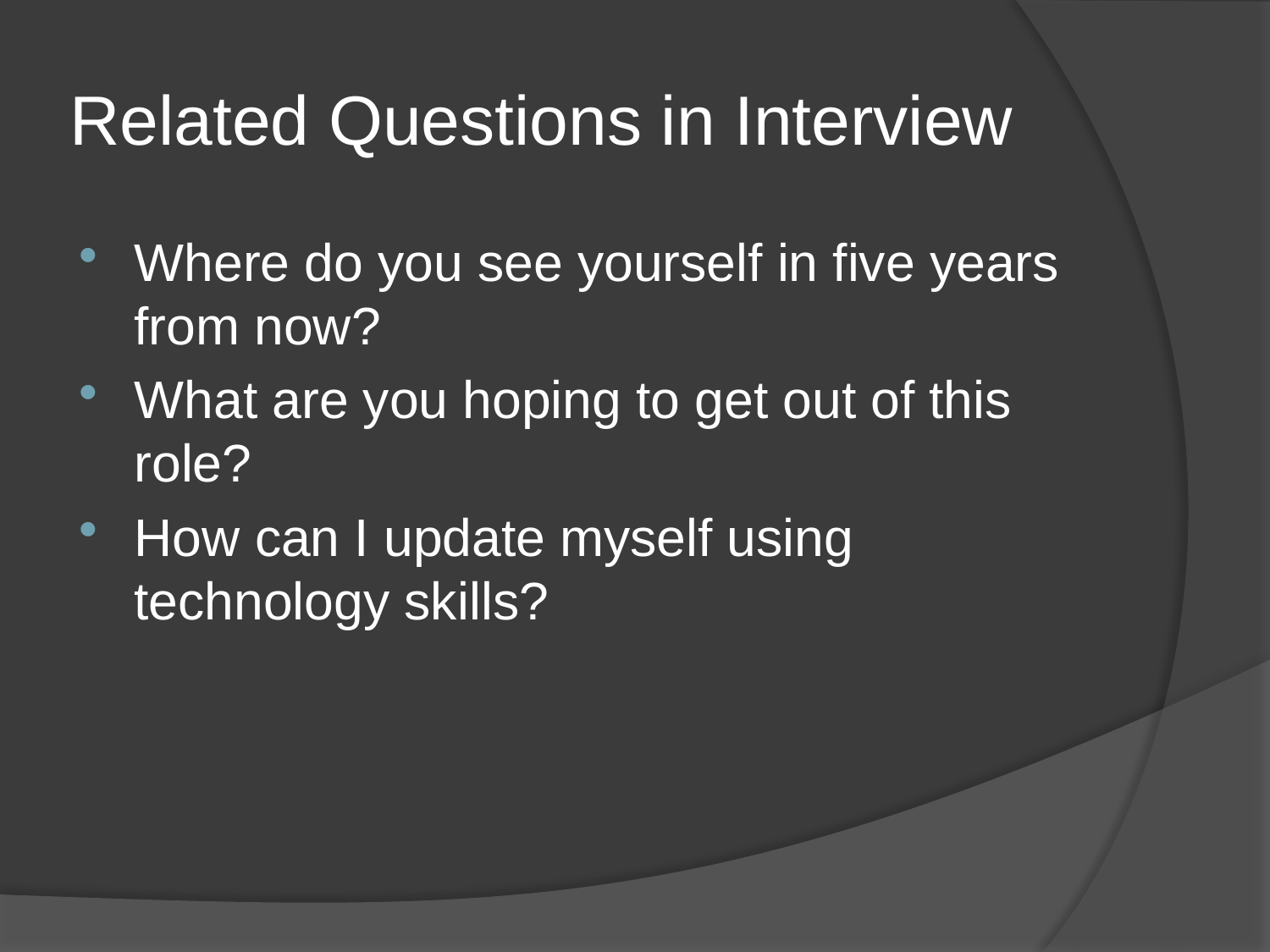

# Related Questions in Interview
Where do you see yourself in five years from now?
What are you hoping to get out of this role?
How can I update myself using technology skills?